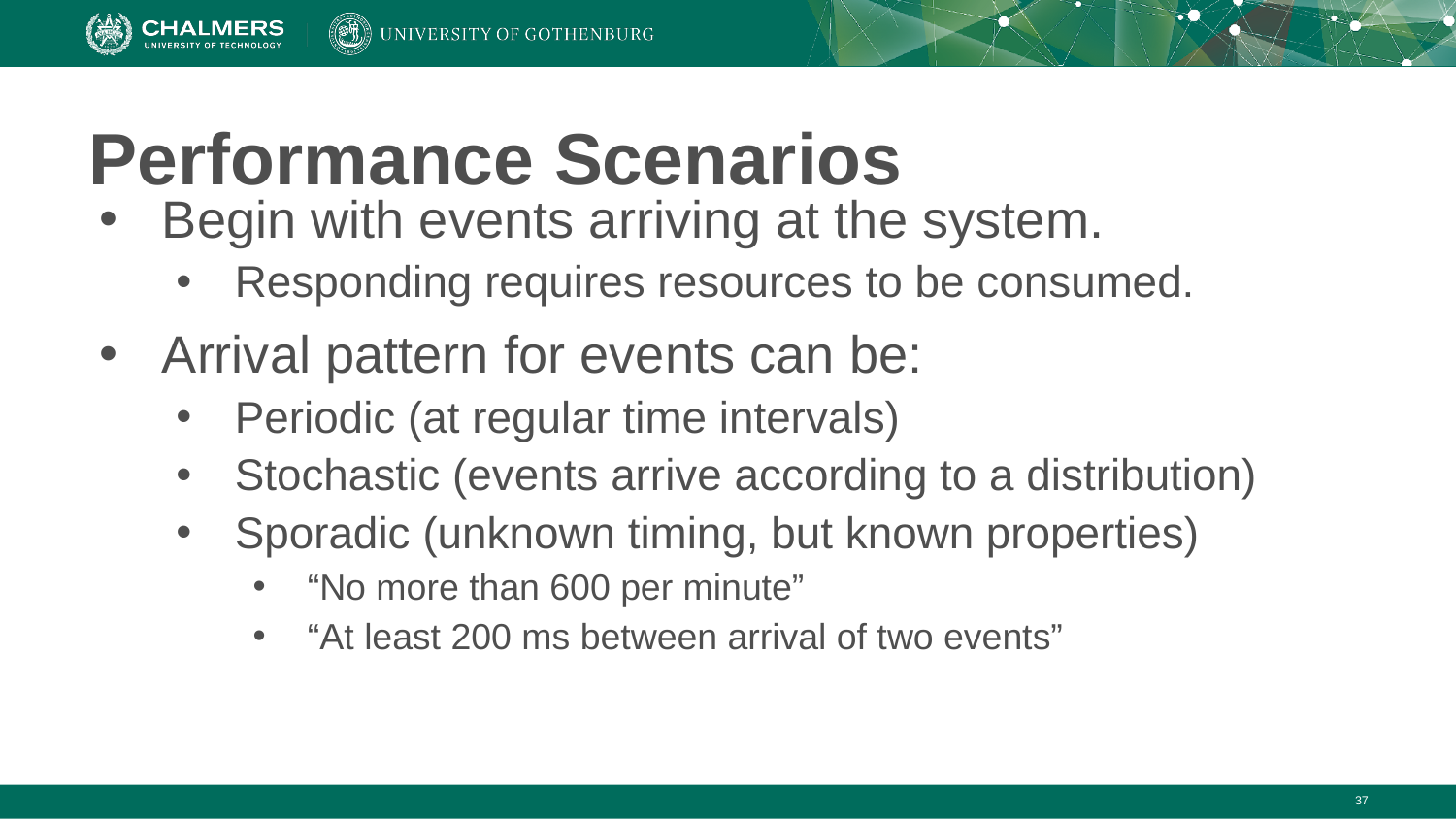

# Performance Scenarios
Begin with events arriving at the system.
Responding requires resources to be consumed.
Arrival pattern for events can be:
Periodic (at regular time intervals)
Stochastic (events arrive according to a distribution)
Sporadic (unknown timing, but known properties)
“No more than 600 per minute”
“At least 200 ms between arrival of two events”
37